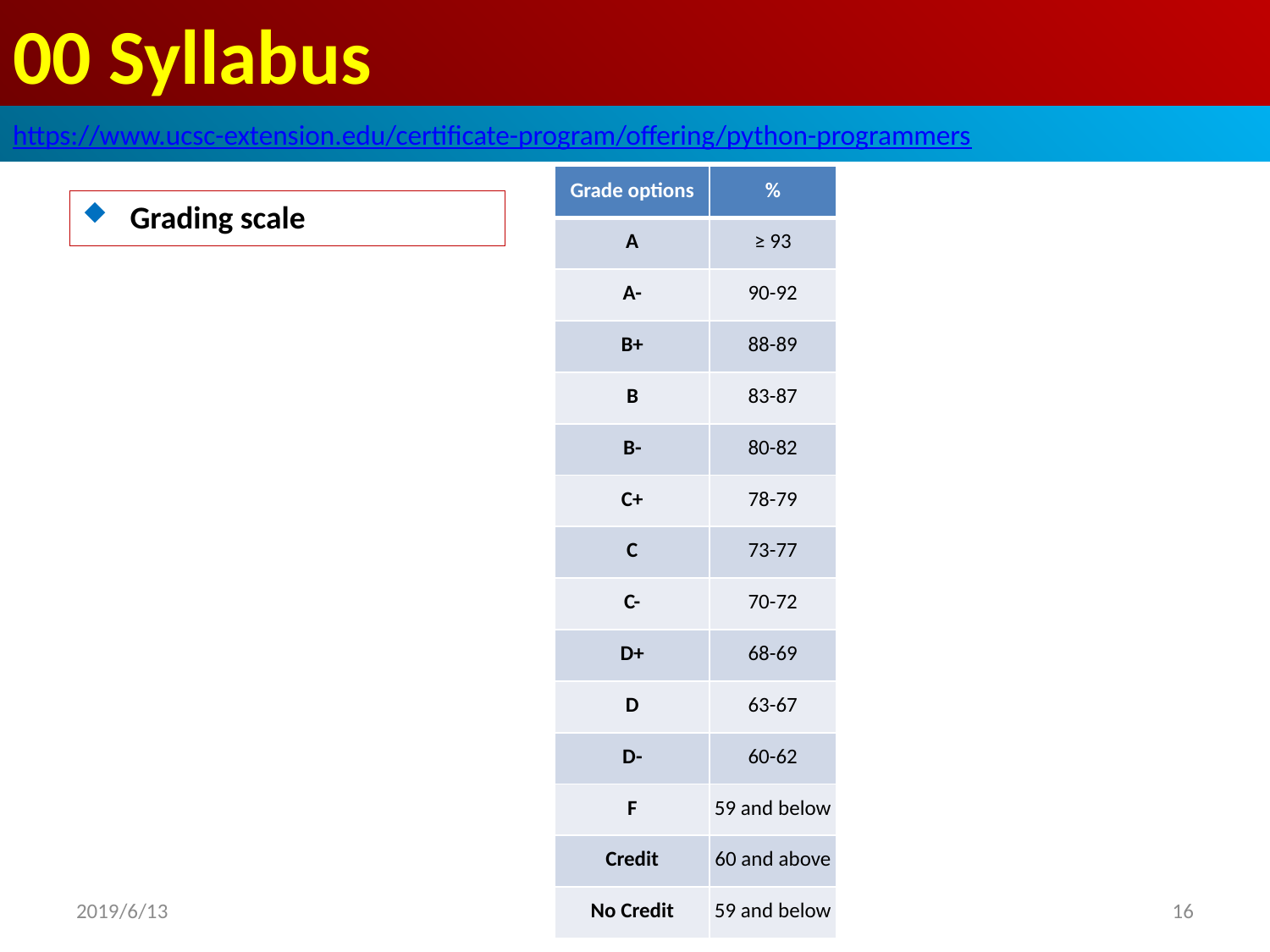

# 00 Syllabus
https://www.ucsc-extension.edu/certificate-program/offering/python-programmers
| Grade options | % |
| --- | --- |
| A | ≥ 93 |
| A- | 90-92 |
| B+ | 88-89 |
| B | 83-87 |
| B- | 80-82 |
| C+ | 78-79 |
| C | 73-77 |
| C- | 70-72 |
| D+ | 68-69 |
| D | 63-67 |
| D- | 60-62 |
| F | 59 and below |
| Credit | 60 and above |
| No Credit | 59 and below |
Grading scale
2019/6/13
16